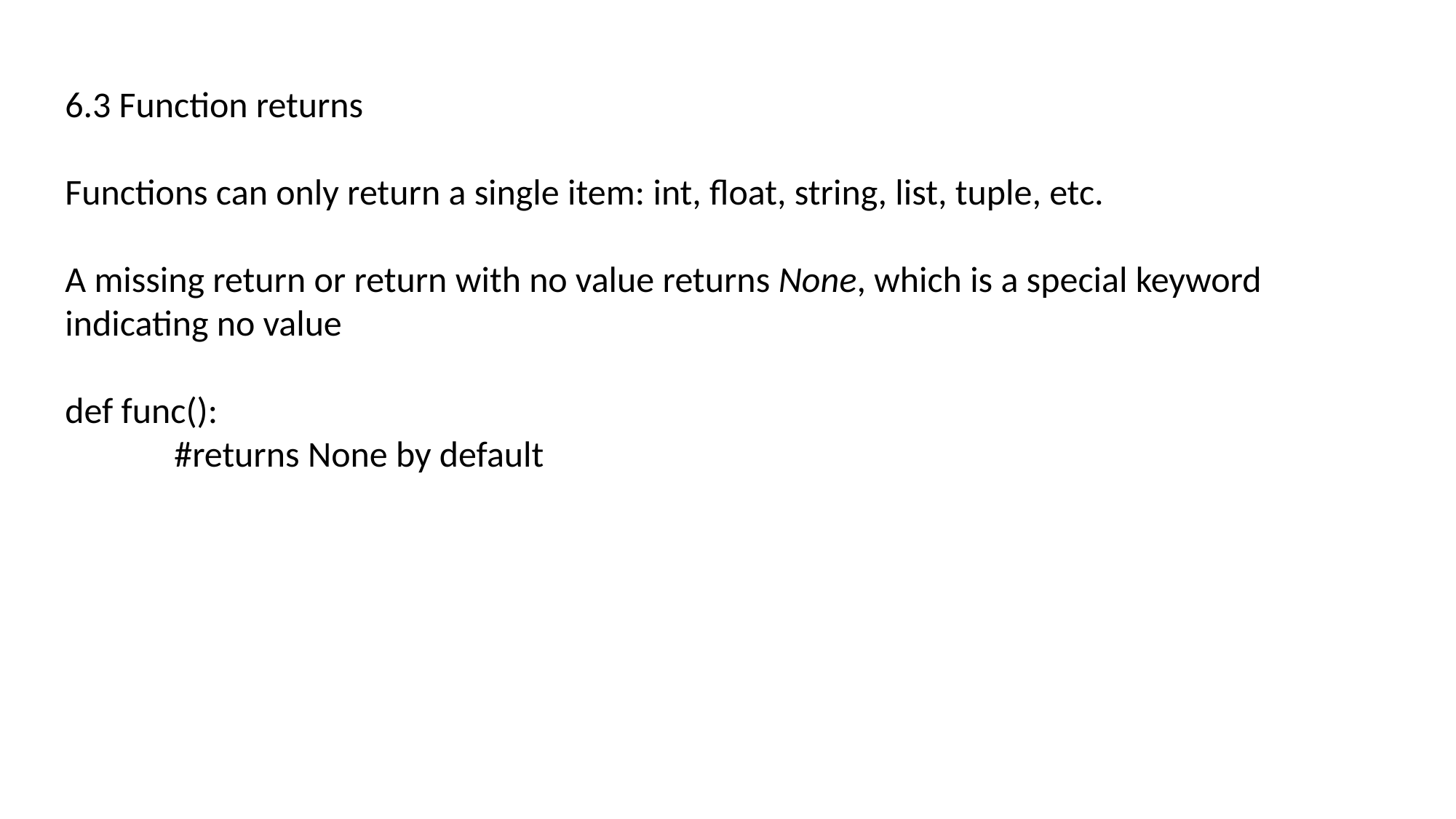

6.3 Function returns

Functions can only return a single item: int, float, string, list, tuple, etc.

A missing return or return with no value returns None, which is a special keyword indicating no value

def func():
	#returns None by default